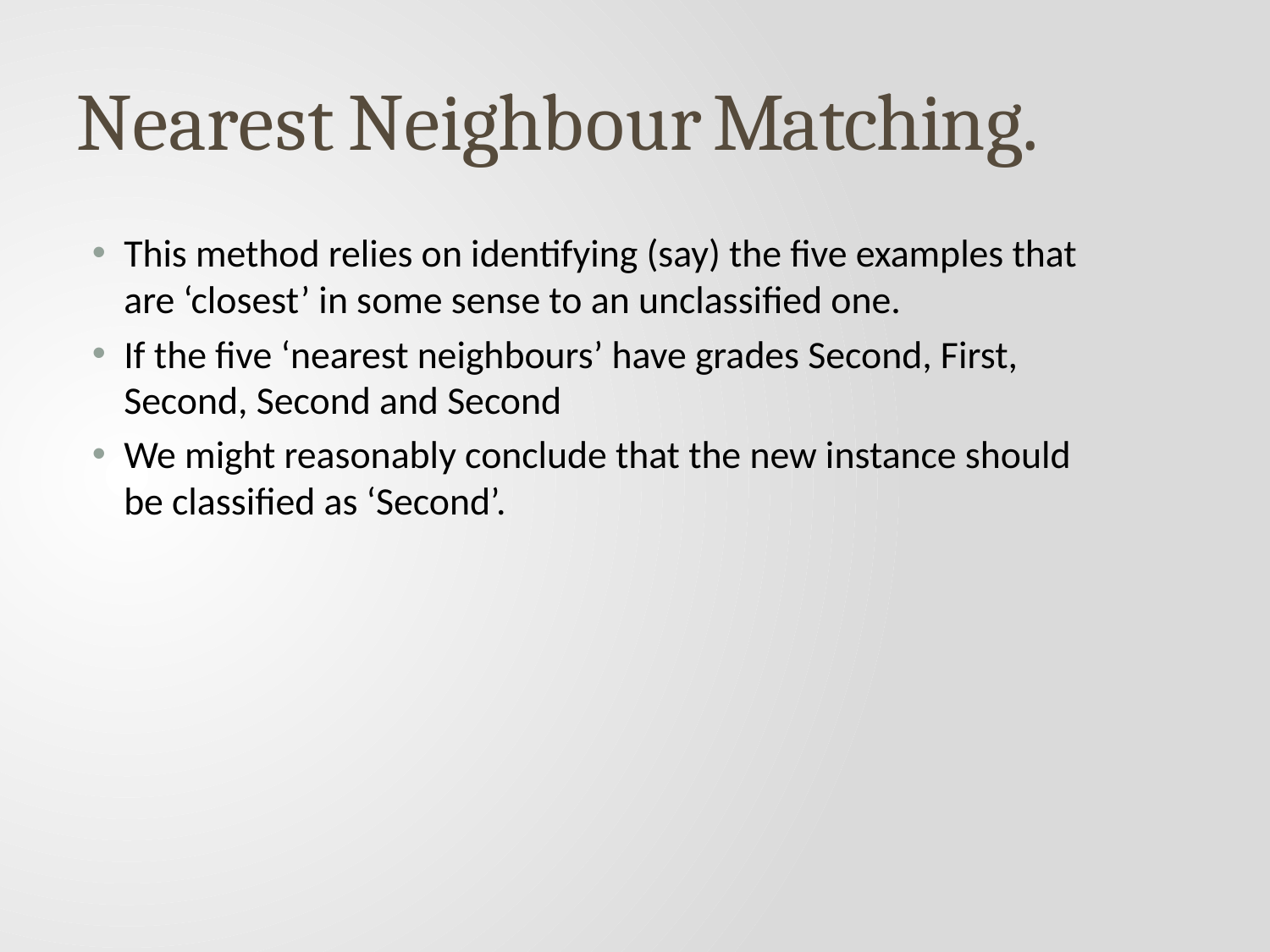

# Nearest Neighbour Matching.
This method relies on identifying (say) the five examples that are ‘closest’ in some sense to an unclassified one.
If the five ‘nearest neighbours’ have grades Second, First, Second, Second and Second
We might reasonably conclude that the new instance should be classified as ‘Second’.